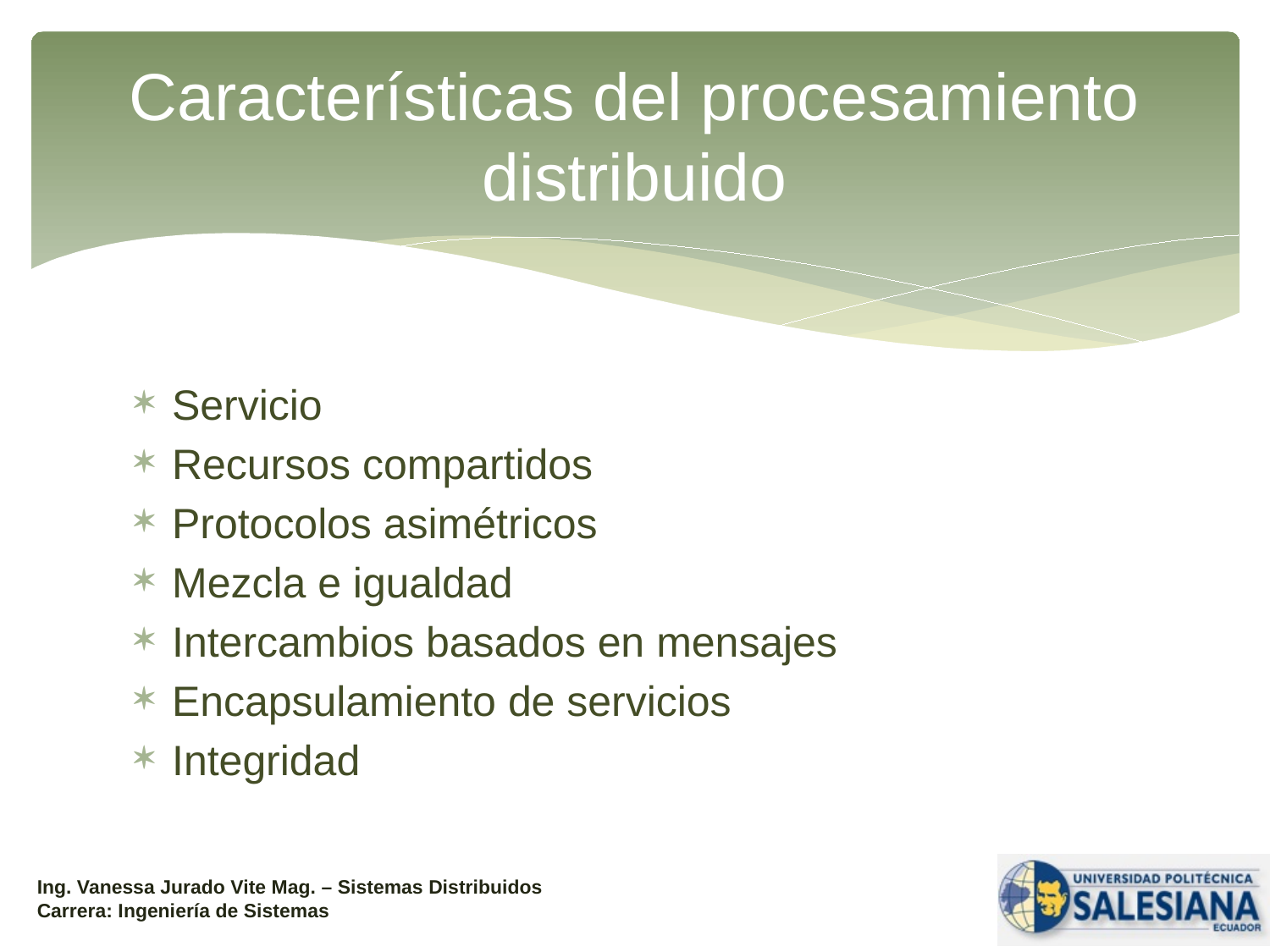

# Características del procesamiento distribuido
Servicio
Recursos compartidos
Protocolos asimétricos
Mezcla e igualdad
Intercambios basados en mensajes
Encapsulamiento de servicios
Integridad